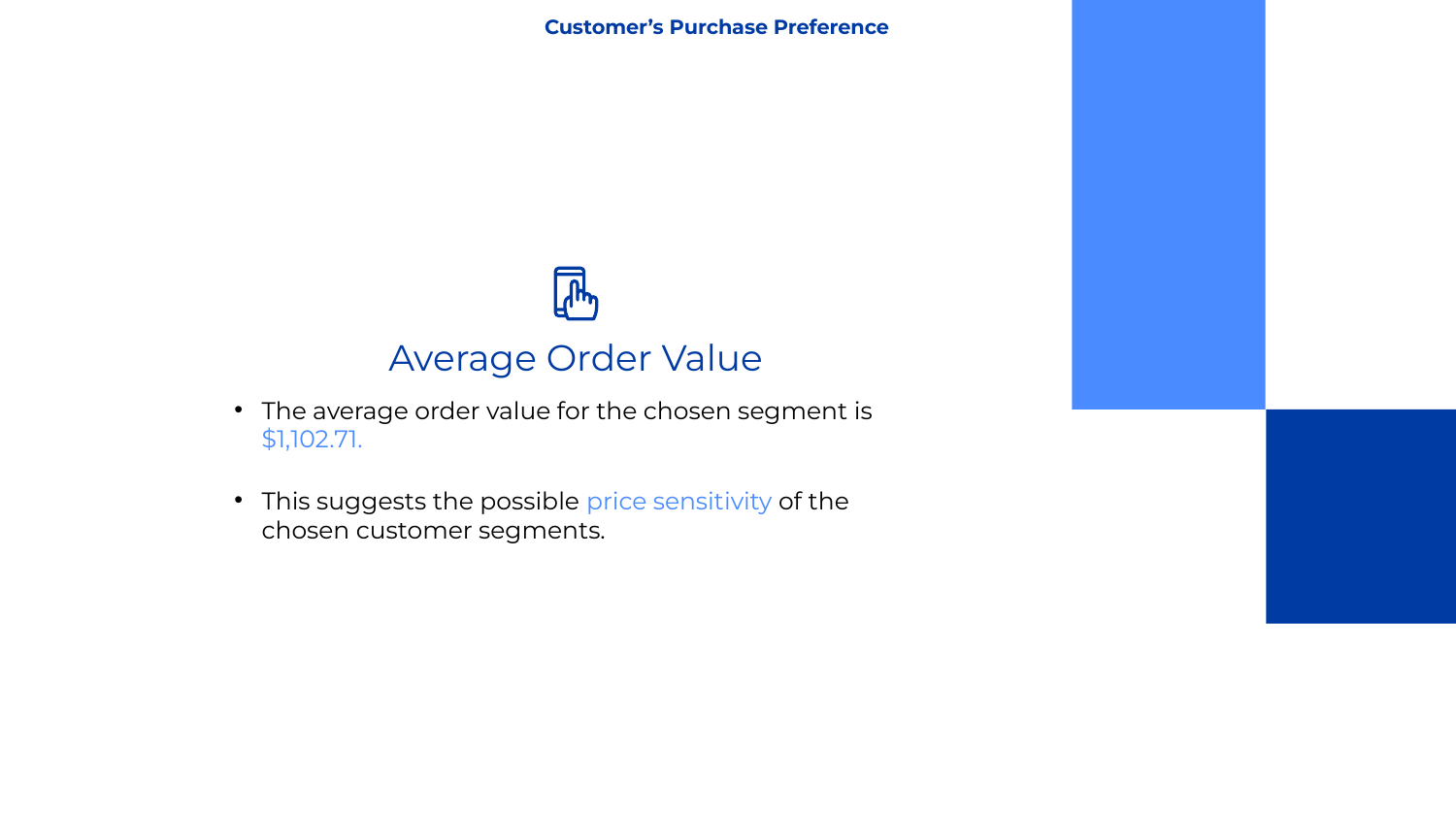

Customer’s Purchase Preference

Average Order Value
The average order value for the chosen segment is $1,102.71.
This suggests the possible price sensitivity of the chosen customer segments.